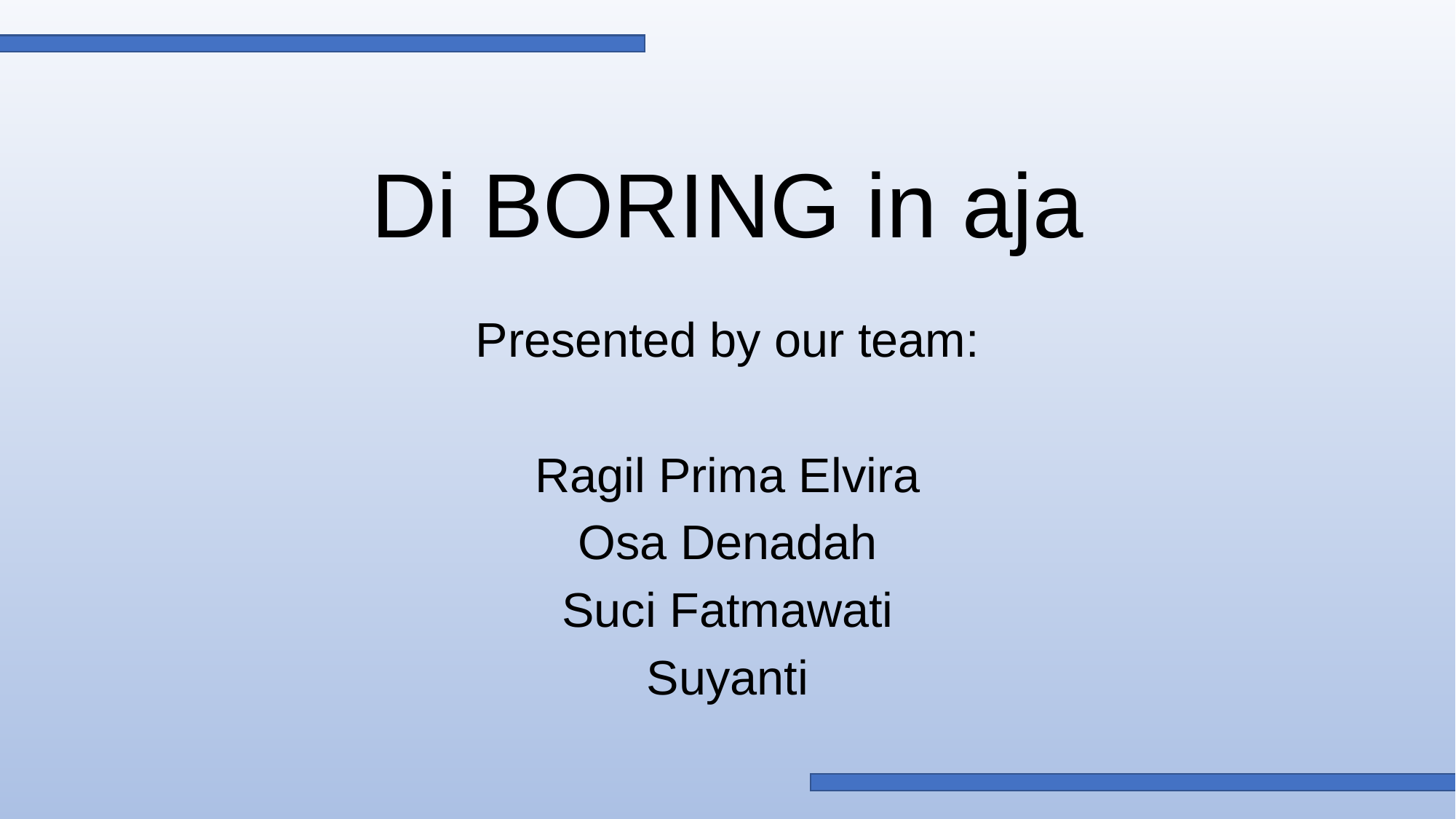

# Di BORING in aja
Presented by our team:

Ragil Prima Elvira
Osa Denadah
Suci Fatmawati
Suyanti